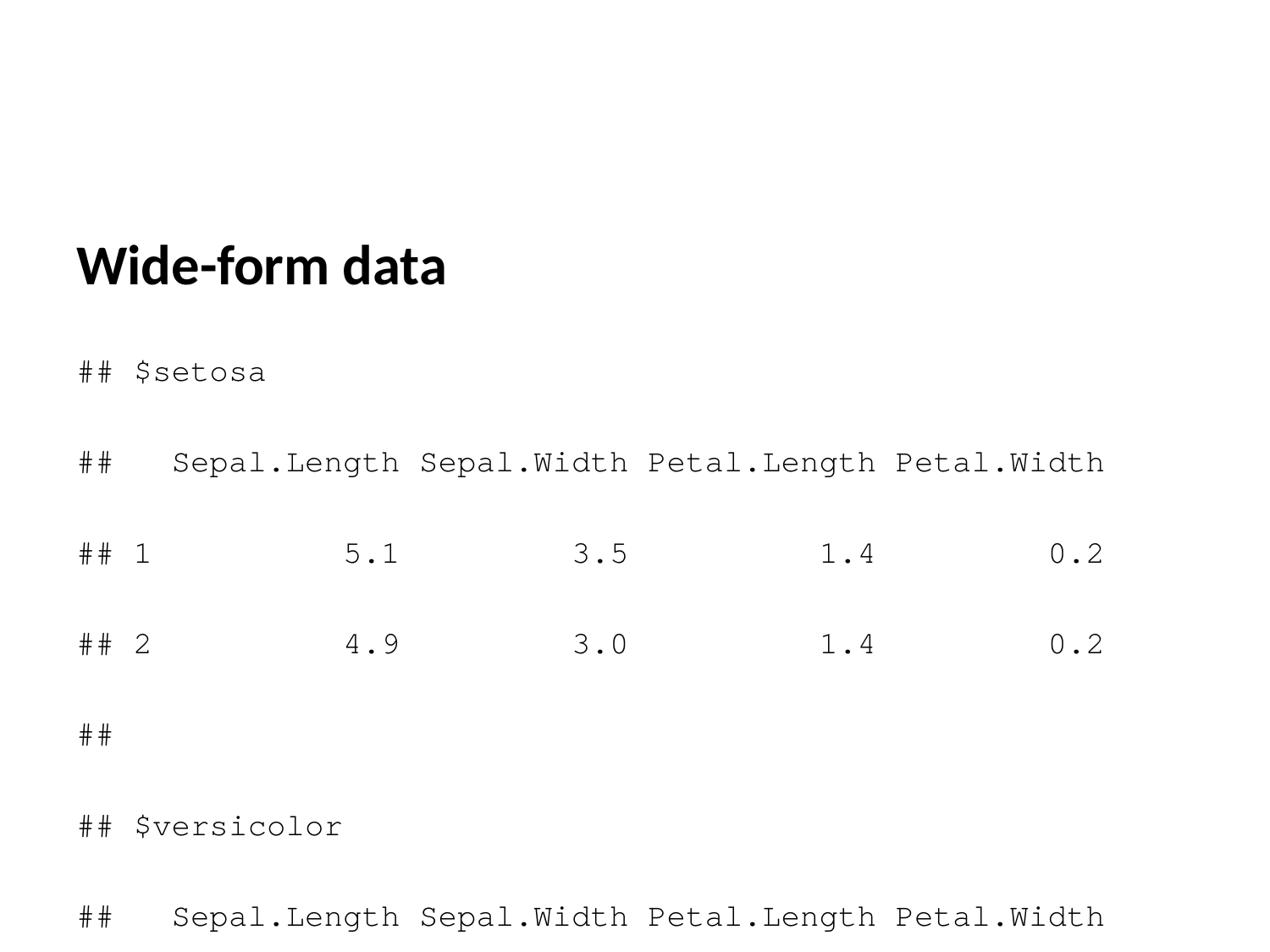

Wide-form data
## $setosa
##   Sepal.Length Sepal.Width Petal.Length Petal.Width
## 1          5.1         3.5          1.4         0.2
## 2          4.9         3.0          1.4         0.2
##
## $versicolor
##   Sepal.Length Sepal.Width Petal.Length Petal.Width
## 1          7.0         3.2          4.7         1.4
## 2          6.4         3.2          4.5         1.5
##
## $virginica
##   Sepal.Length Sepal.Width Petal.Length Petal.Width
## 1          6.3         3.3          6.0         2.5
## 2          5.8         2.7          5.1         1.9